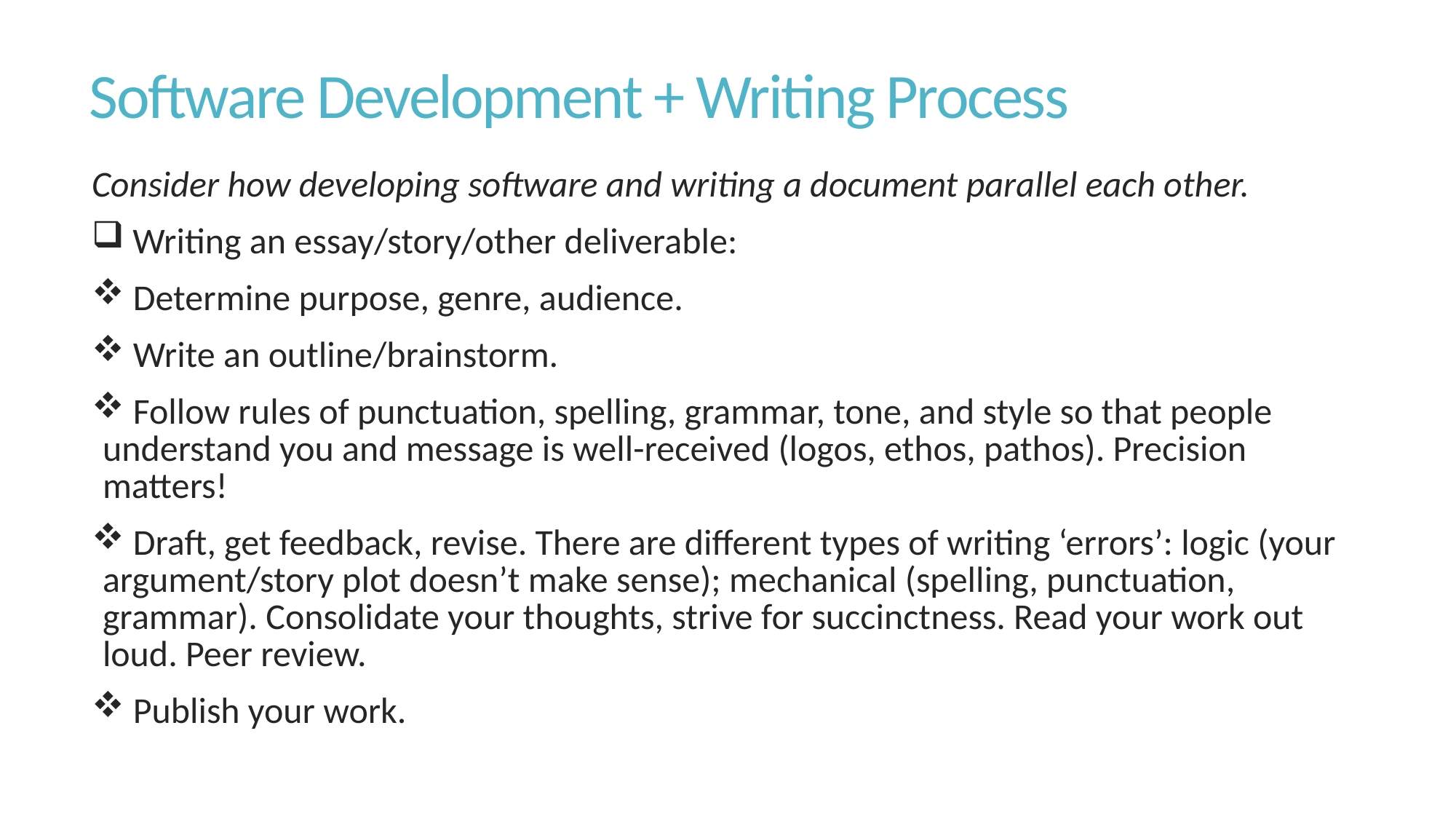

# Software Development + Writing Process
Consider how developing software and writing a document parallel each other.
 Writing an essay/story/other deliverable:
 Determine purpose, genre, audience.
 Write an outline/brainstorm.
 Follow rules of punctuation, spelling, grammar, tone, and style so that people understand you and message is well-received (logos, ethos, pathos). Precision matters!
 Draft, get feedback, revise. There are different types of writing ‘errors’: logic (your argument/story plot doesn’t make sense); mechanical (spelling, punctuation, grammar). Consolidate your thoughts, strive for succinctness. Read your work out loud. Peer review.
 Publish your work.